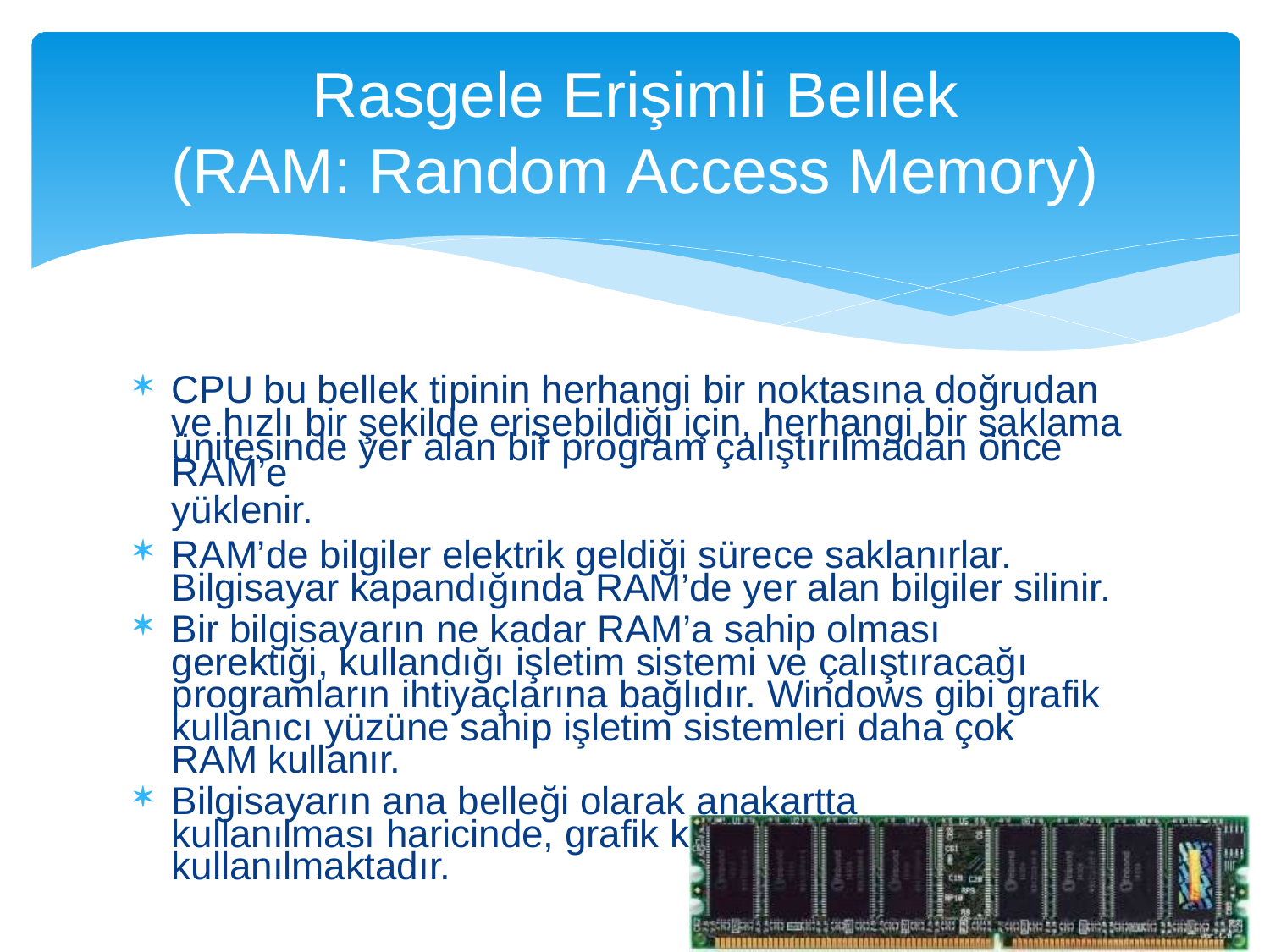

# Rasgele Erişimli Bellek
(RAM: Random Access Memory)
CPU bu bellek tipinin herhangi bir noktasına doğrudan ve hızlı bir şekilde erişebildiği için, herhangi bir saklama
ünitesinde yer alan bir program çalıştırılmadan önce RAM’e
yüklenir.
RAM’de bilgiler elektrik geldiği sürece saklanırlar. Bilgisayar kapandığında RAM’de yer alan bilgiler silinir.
Bir bilgisayarın ne kadar RAM’a sahip olması gerektiği, kullandığı işletim sistemi ve çalıştıracağı programların ihtiyaçlarına bağlıdır. Windows gibi grafik kullanıcı yüzüne sahip işletim sistemleri daha çok RAM kullanır.
Bilgisayarın ana belleği olarak anakartta kullanılması haricinde, grafik kartlarında da RAM kullanılmaktadır.